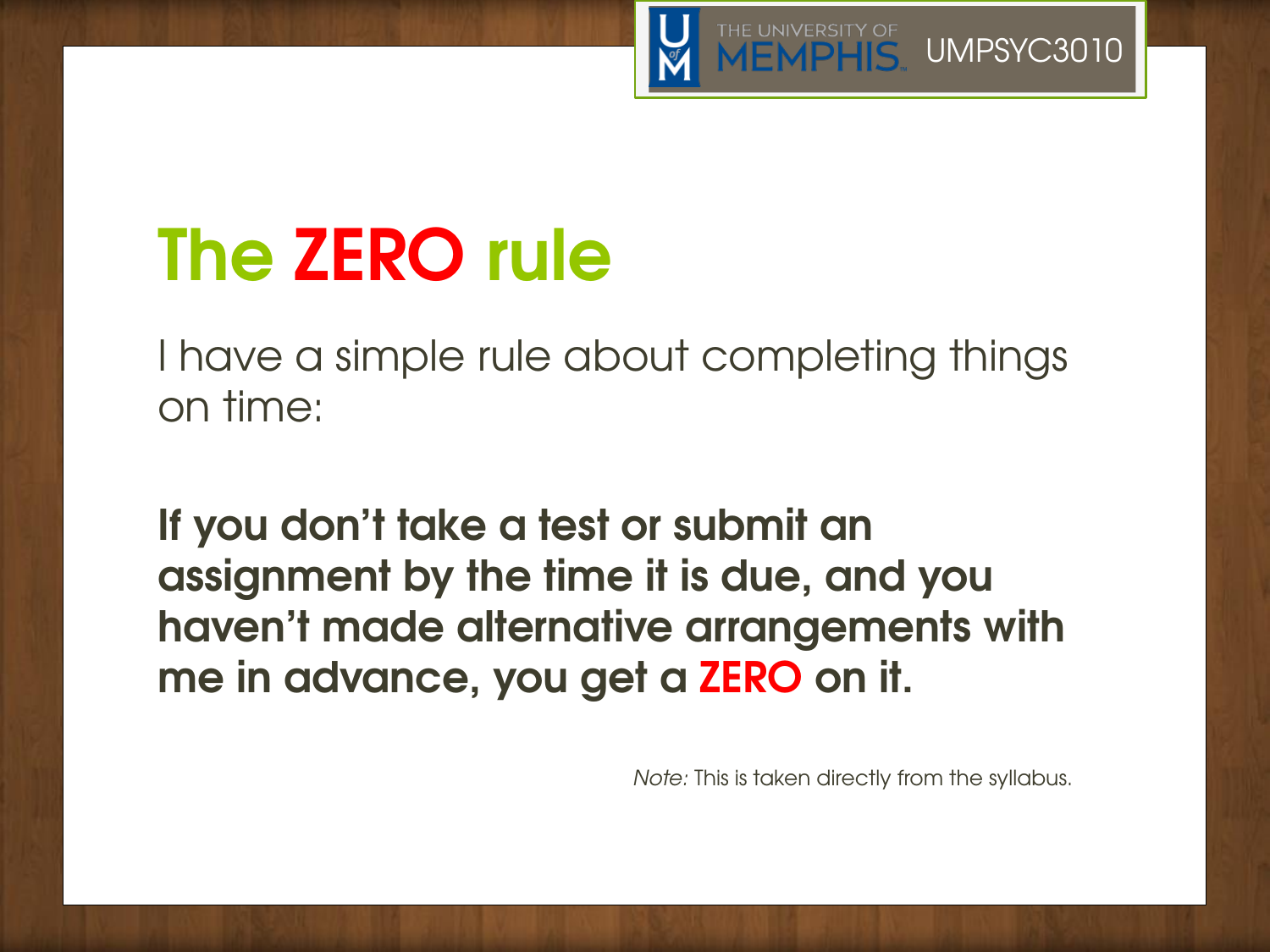

# The ZERO rule
I have a simple rule about completing things on time:

If you don’t take a test or submit an assignment by the time it is due, and you haven’t made alternative arrangements with me in advance, you get a ZERO on it.

Note: This is taken directly from the syllabus.